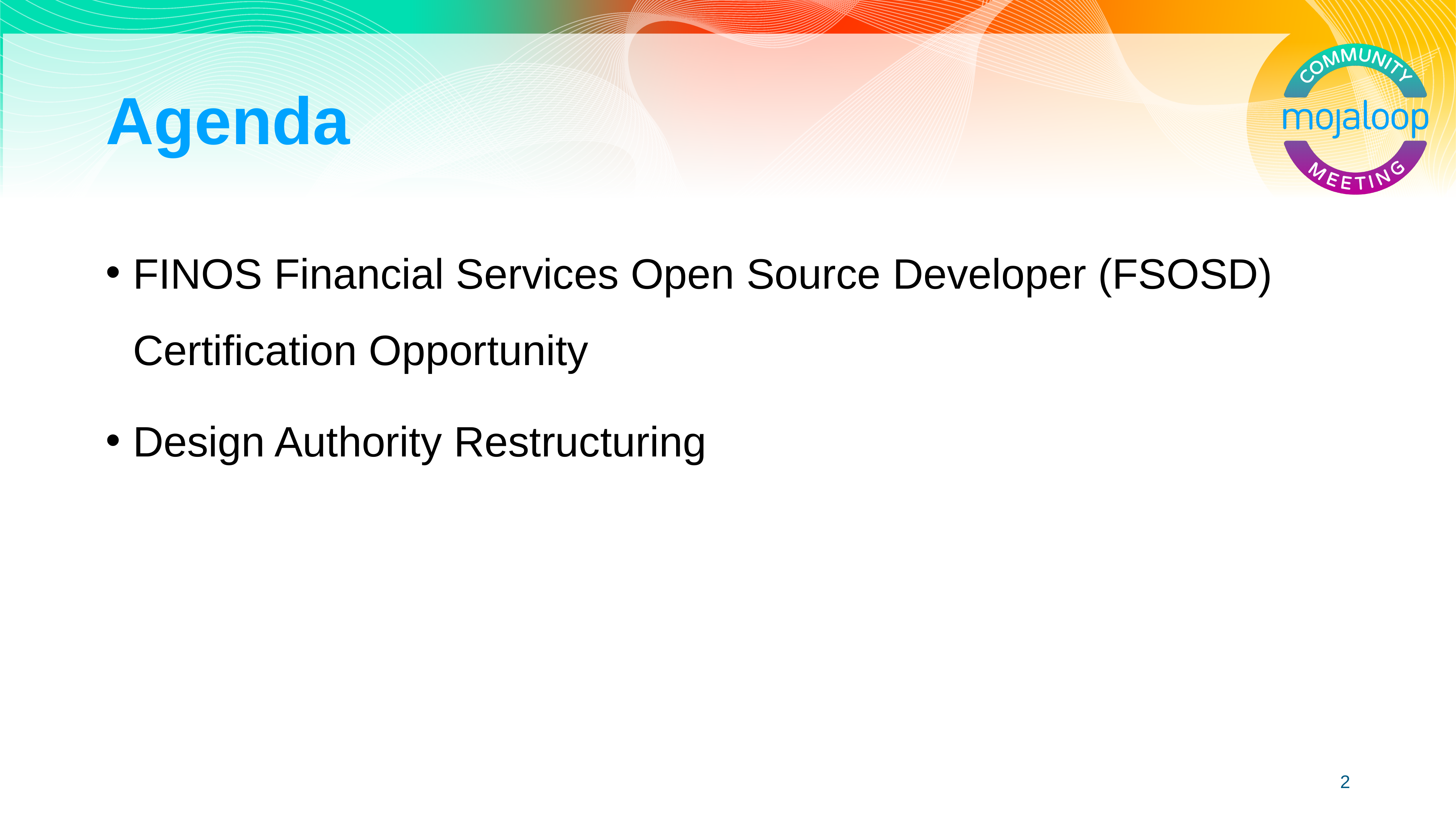

# Agenda
FINOS Financial Services Open Source Developer (FSOSD) Certification Opportunity
Design Authority Restructuring
2